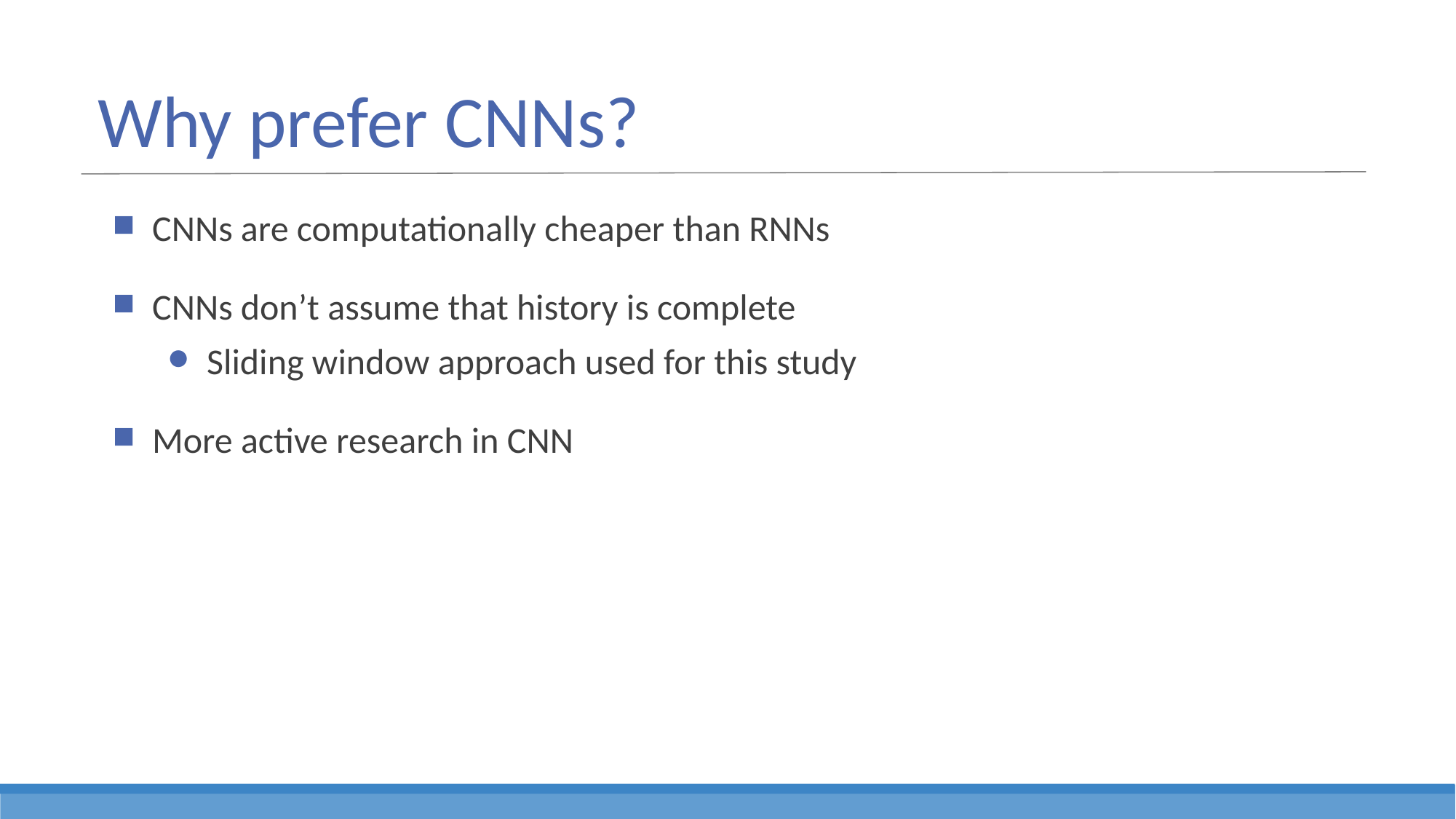

# Why prefer CNNs?
CNNs are computationally cheaper than RNNs

CNNs don’t assume that history is complete
Sliding window approach used for this study

More active research in CNN